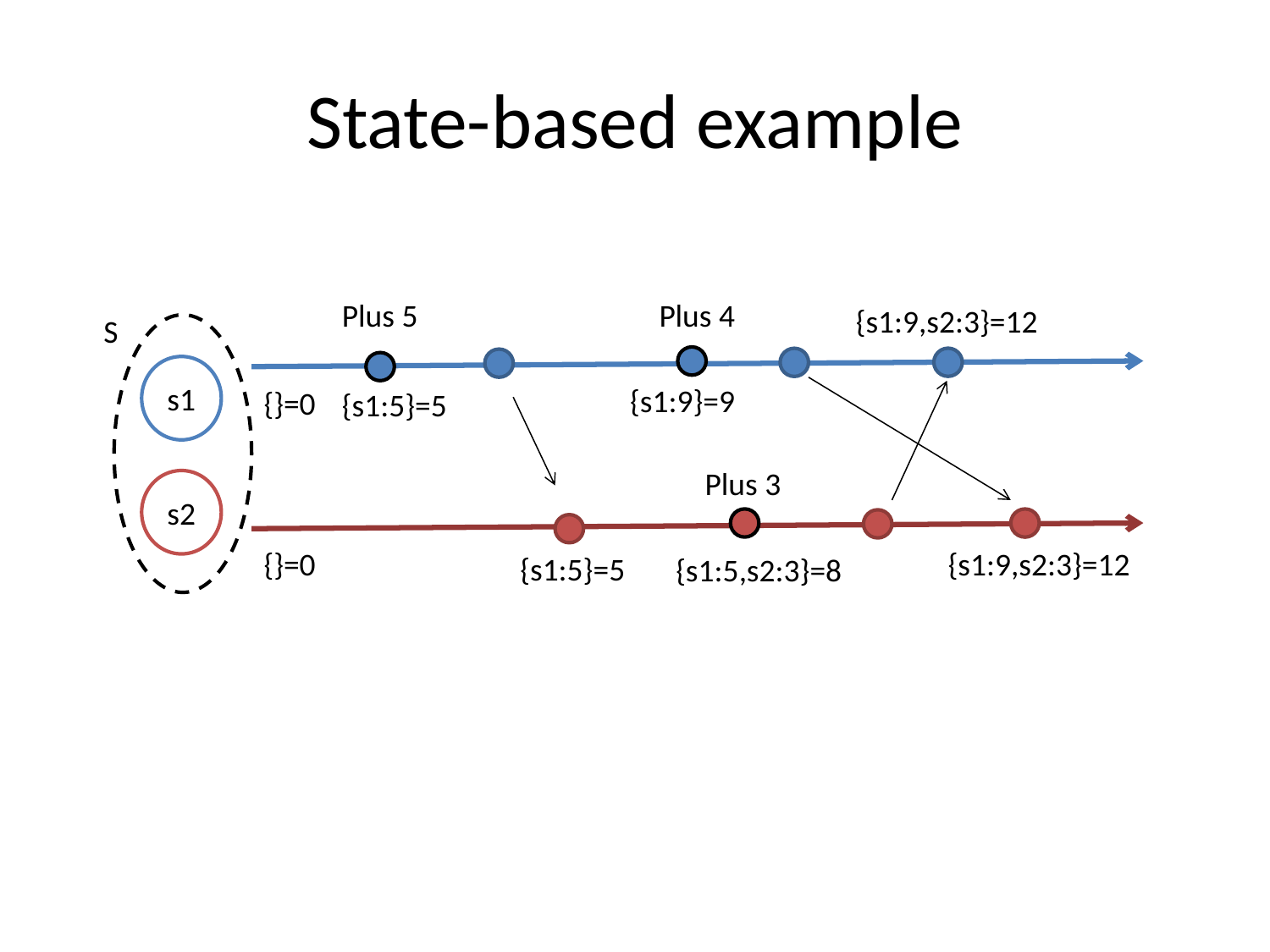

# State-based example
Plus 5
Plus 4
{s1:9,s2:3}=12
S

s1
{s1:9}=9
{}=0
{s1:5}=5
Plus 3
s2

{}=0
{s1:9,s2:3}=12
{s1:5}=5
{s1:5,s2:3}=8